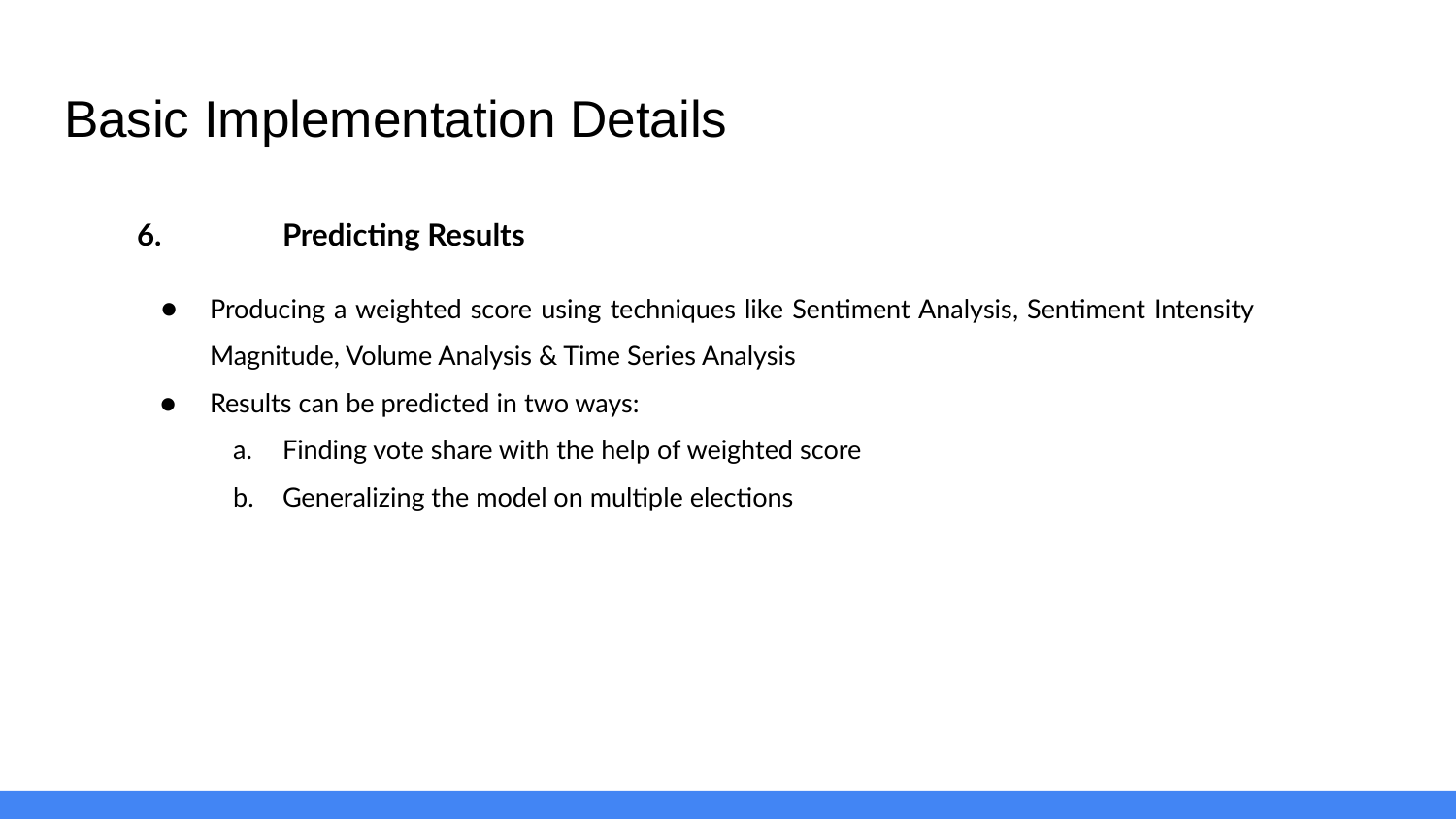

# Basic Implementation Details
6. 	Predicting Results
Producing a weighted score using techniques like Sentiment Analysis, Sentiment Intensity Magnitude, Volume Analysis & Time Series Analysis
Results can be predicted in two ways:
Finding vote share with the help of weighted score
Generalizing the model on multiple elections